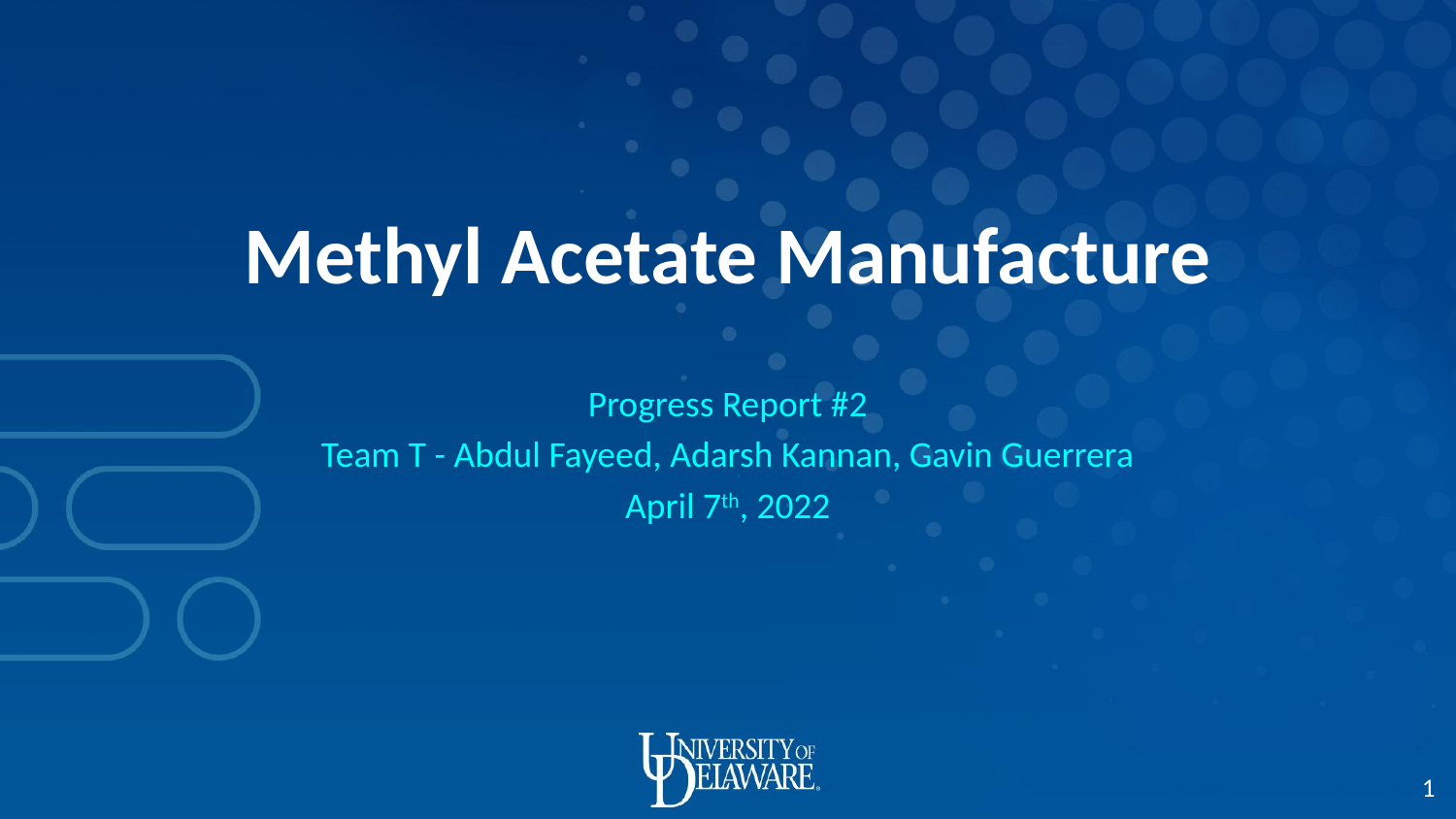

Methyl Acetate Manufacture
Progress Report #2
Team T - Abdul Fayeed, Adarsh Kannan, Gavin Guerrera
April 7th, 2022
1